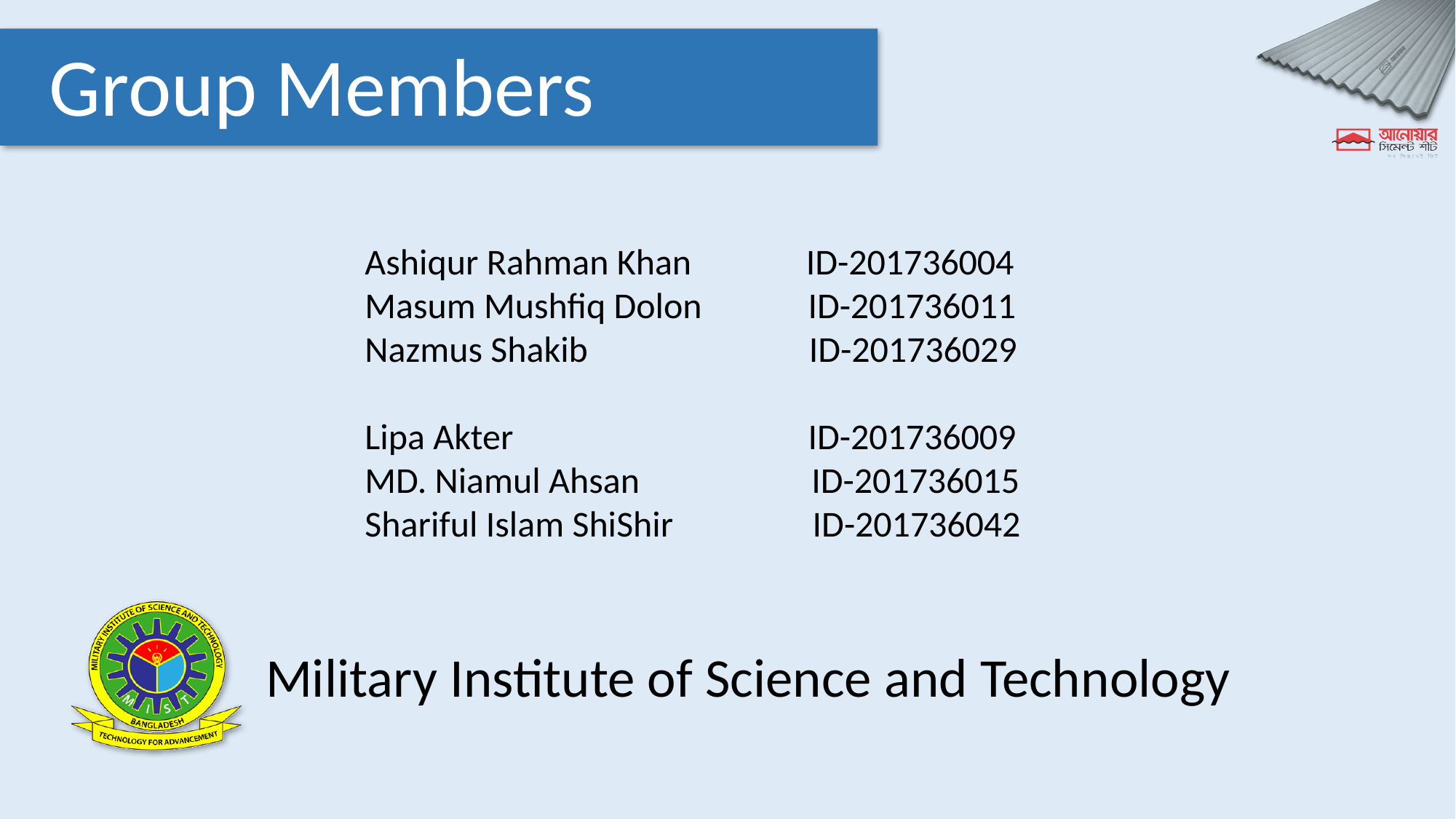

Group Members
Ashiqur Rahman Khan              ID-201736004
Masum Mushfiq Dolon             ID-201736011
Nazmus Shakib                           ID-201736029

Lipa Akter                                    ID-201736009
MD. Niamul Ahsan                     ID-201736015
Shariful Islam ShiShir                 ID-201736042

Military Institute of Science and Technology